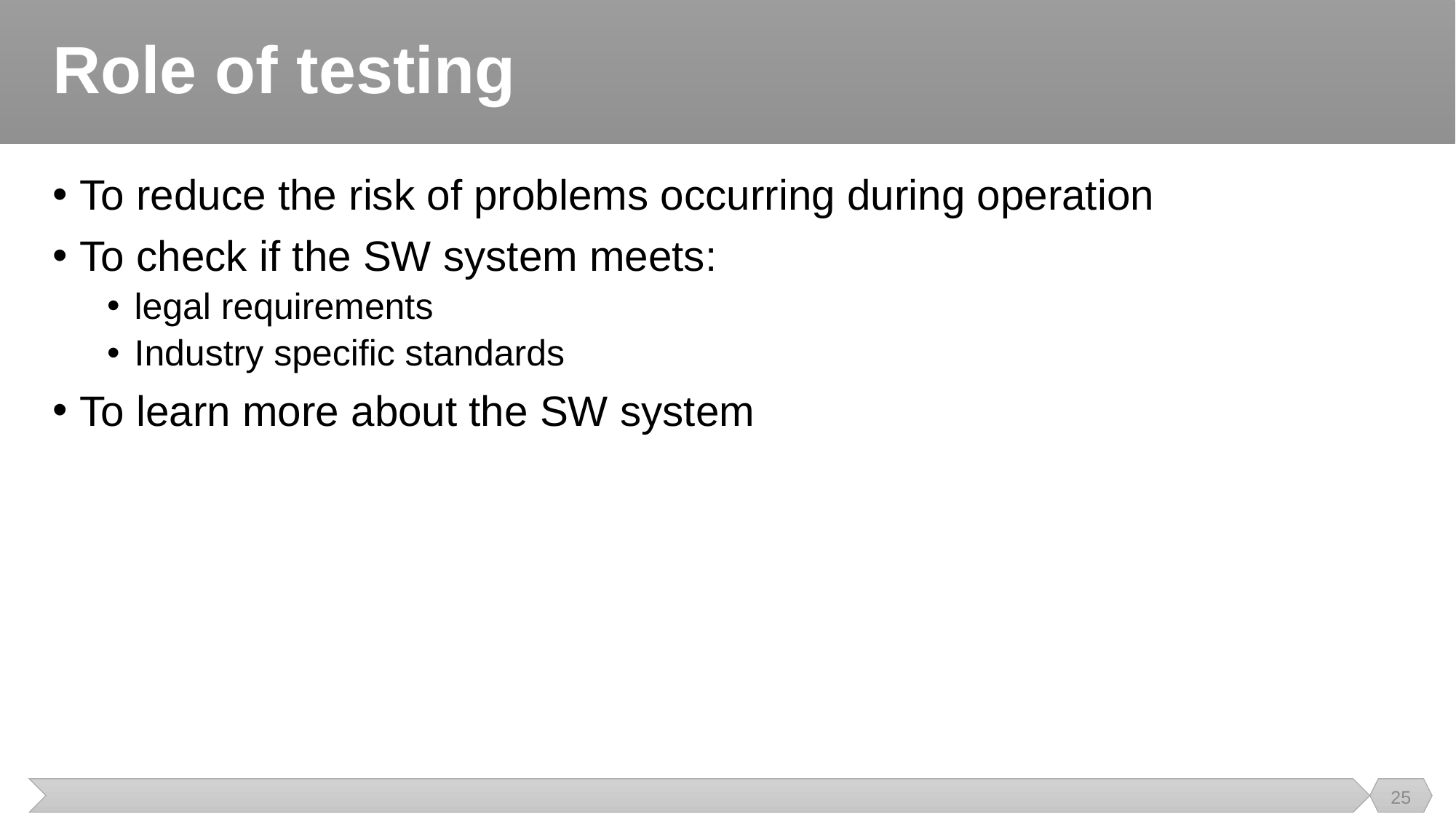

# Role of testing
To reduce the risk of problems occurring during operation
To check if the SW system meets:
legal requirements
Industry specific standards
To learn more about the SW system
25